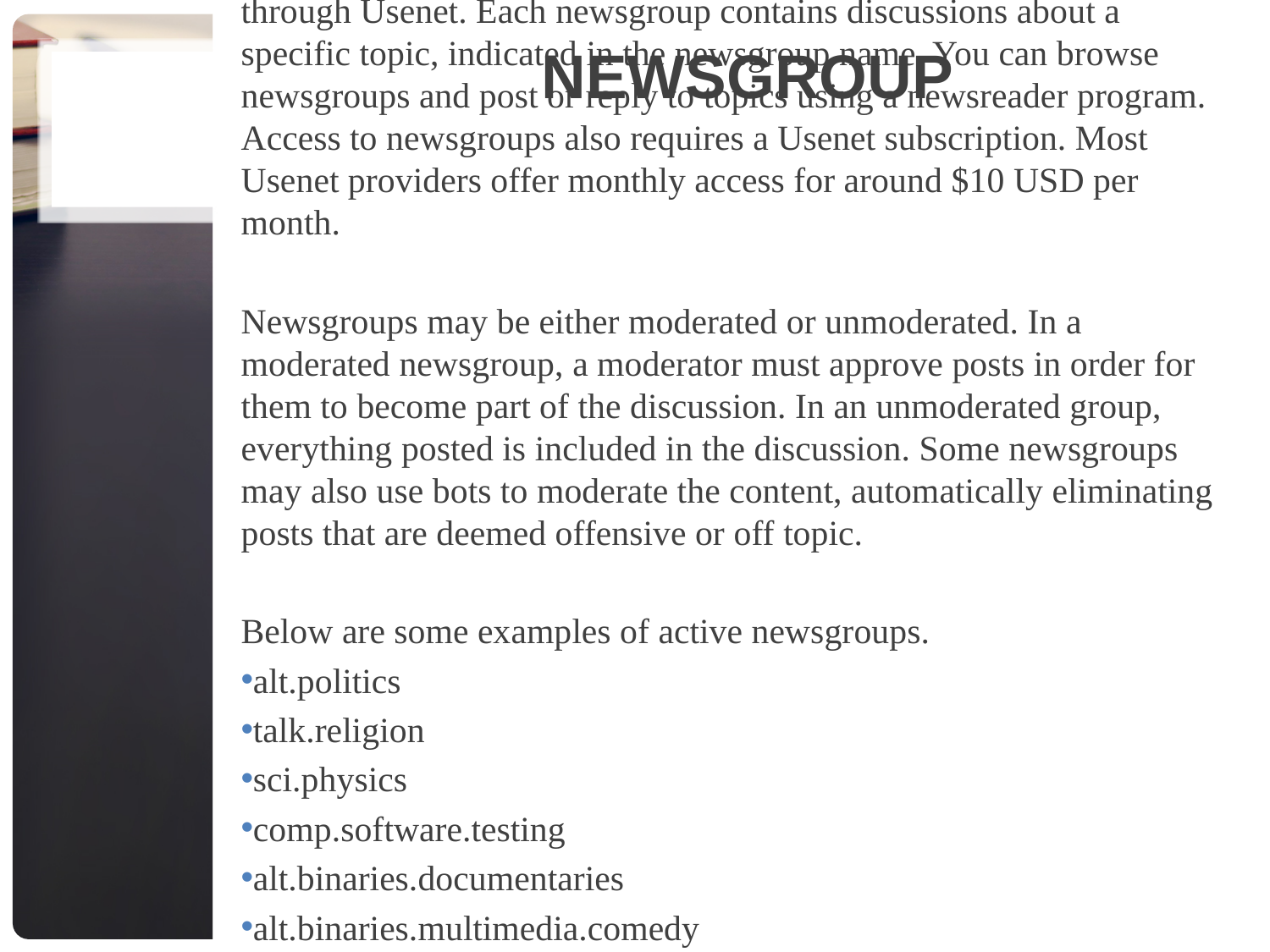

# Newsgroup
A newsgroup is an online discussion forum accessible through Usenet. Each newsgroup contains discussions about a specific topic, indicated in the newsgroup name. You can browse newsgroups and post or reply to topics using a newsreader program. Access to newsgroups also requires a Usenet subscription. Most Usenet providers offer monthly access for around $10 USD per month.

Newsgroups may be either moderated or unmoderated. In a moderated newsgroup, a moderator must approve posts in order for them to become part of the discussion. In an unmoderated group, everything posted is included in the discussion. Some newsgroups may also use bots to moderate the content, automatically eliminating posts that are deemed offensive or off topic.

Below are some examples of active newsgroups.
alt.politics
talk.religion
sci.physics
comp.software.testing
alt.binaries.documentaries
alt.binaries.multimedia.comedy